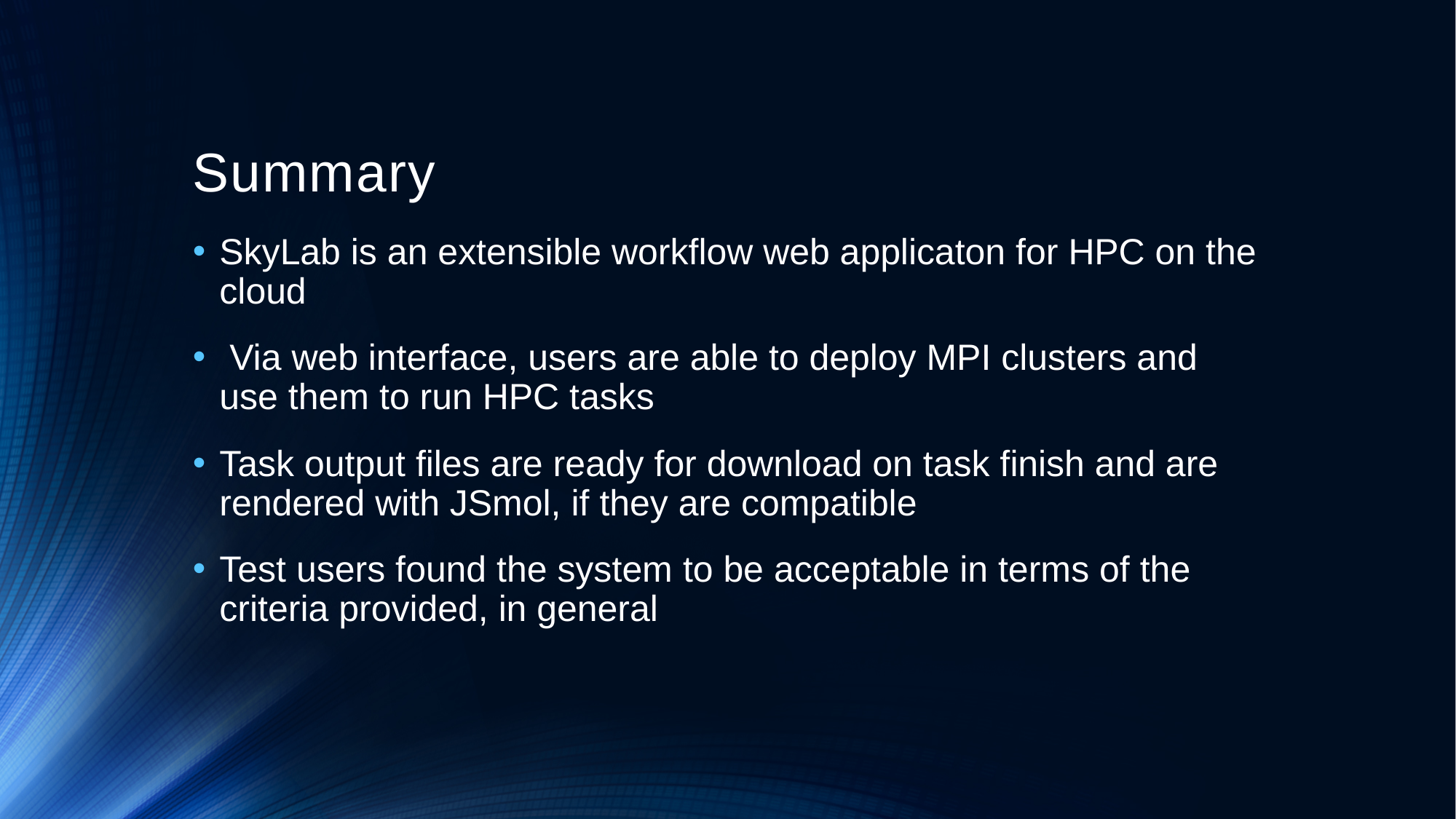

# Summary
SkyLab is an extensible workflow web applicaton for HPC on the cloud
 Via web interface, users are able to deploy MPI clusters and use them to run HPC tasks
Task output files are ready for download on task finish and are rendered with JSmol, if they are compatible
Test users found the system to be acceptable in terms of the criteria provided, in general